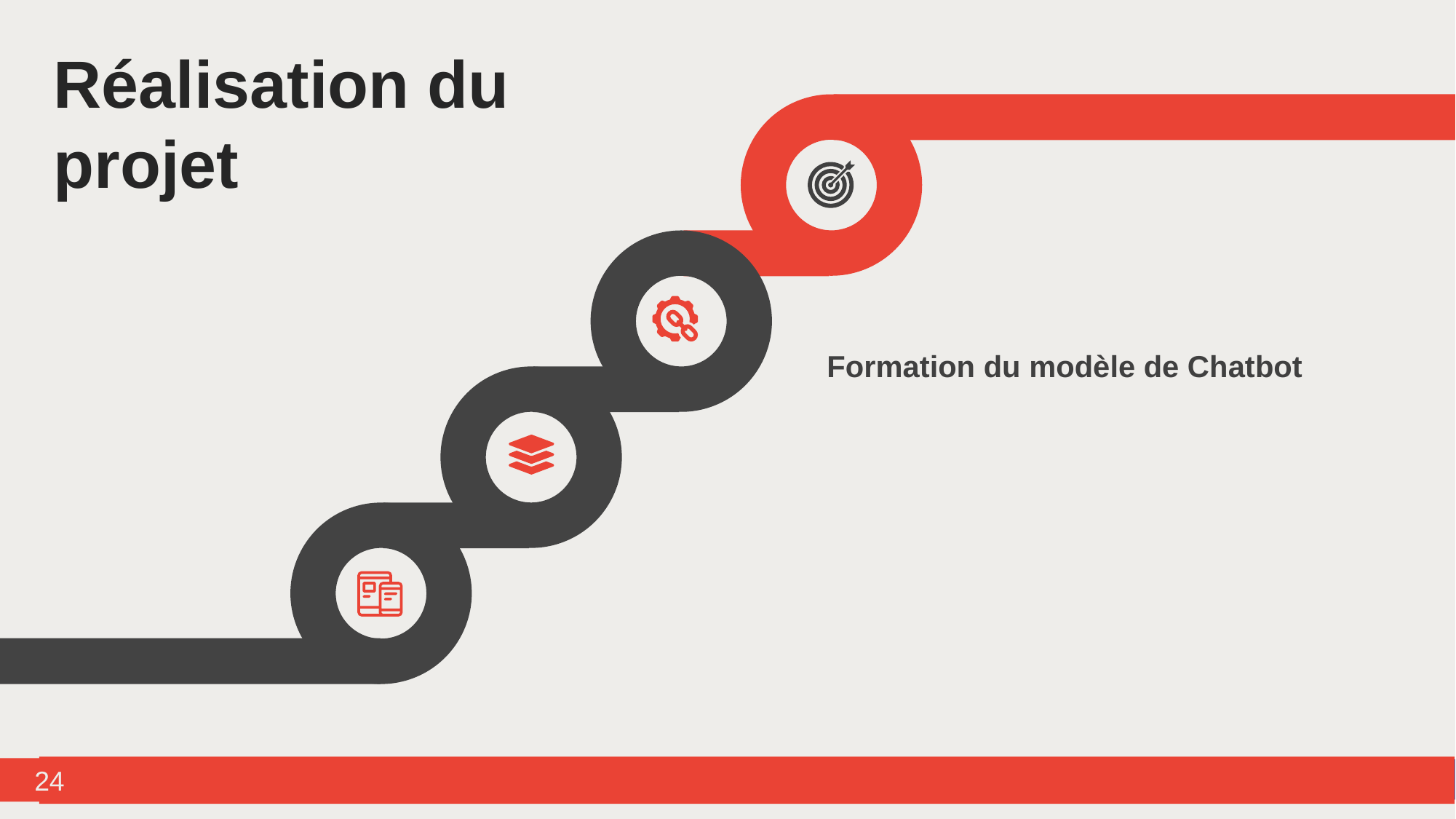

Réalisation du projet

 Formation du modèle de Chatbot

24